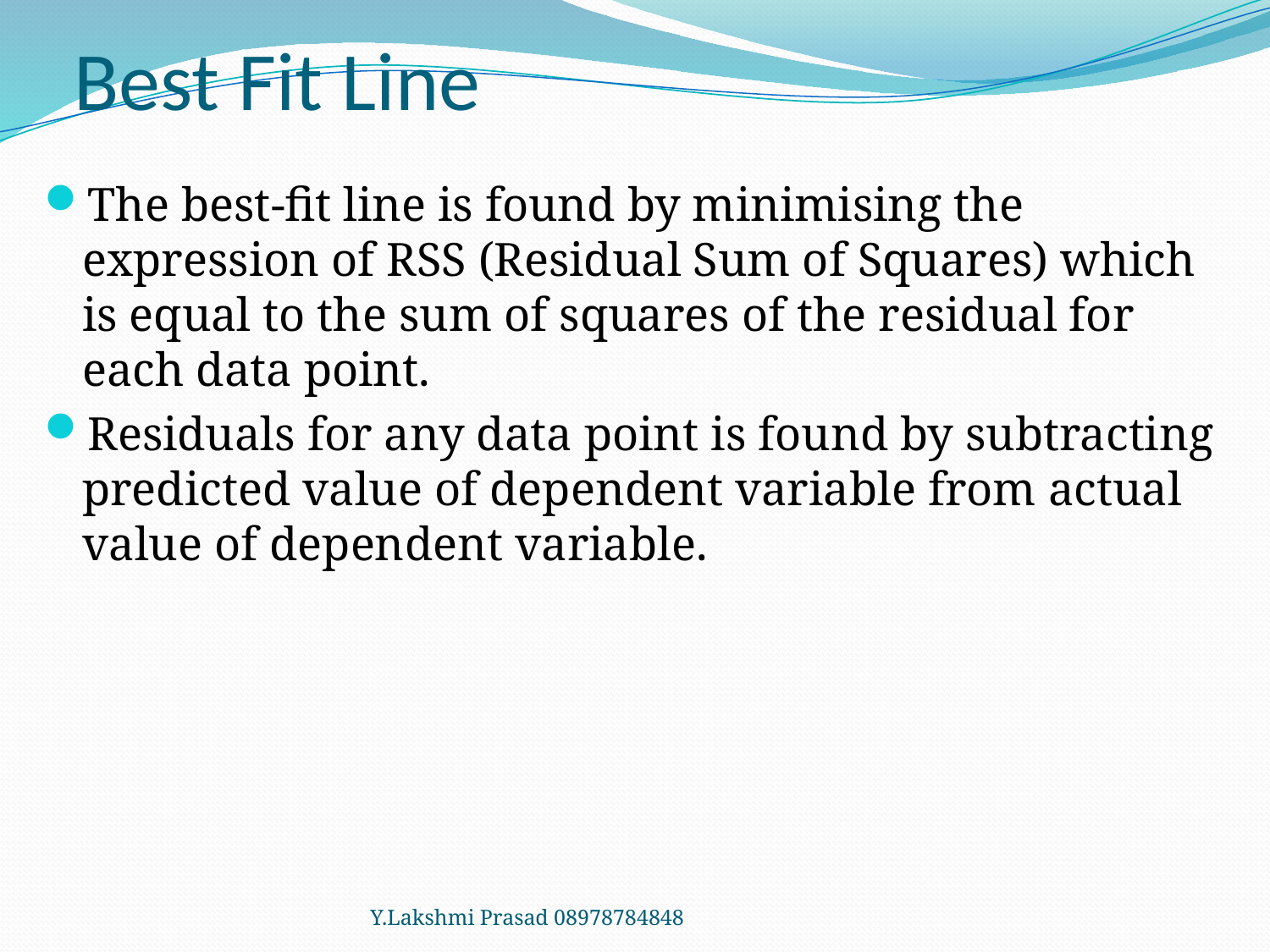

# Best Fit Line
The best-fit line is found by minimising the expression of RSS (Residual Sum of Squares) which is equal to the sum of squares of the residual for each data point.
Residuals for any data point is found by subtracting predicted value of dependent variable from actual value of dependent variable.
Y.Lakshmi Prasad 08978784848